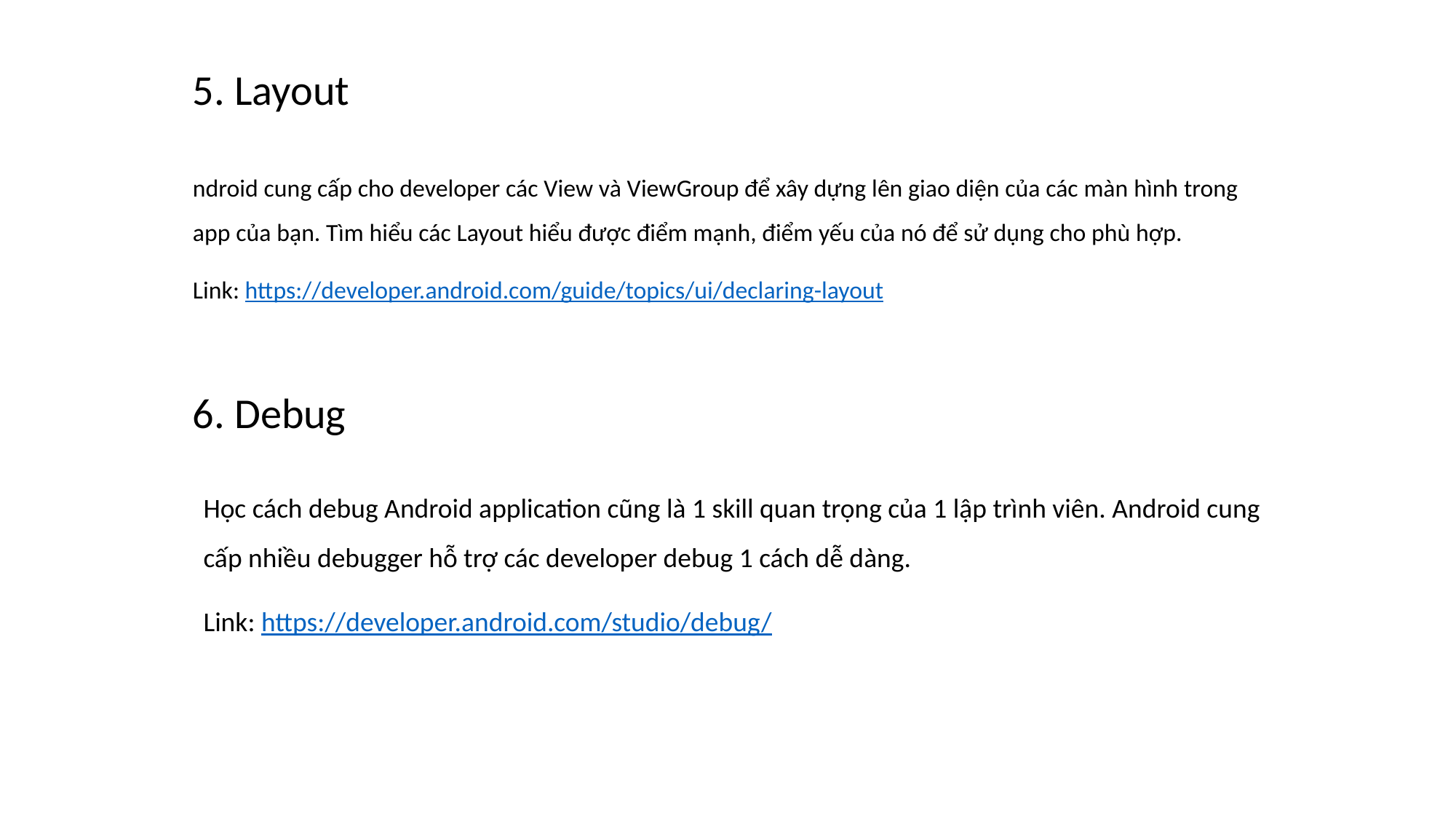

# 5. Layout
ndroid cung cấp cho developer các View và ViewGroup để xây dựng lên giao diện của các màn hình trong app của bạn. Tìm hiểu các Layout hiểu được điểm mạnh, điểm yếu của nó để sử dụng cho phù hợp.
Link: https://developer.android.com/guide/topics/ui/declaring-layout
6. Debug
Học cách debug Android application cũng là 1 skill quan trọng của 1 lập trình viên. Android cung cấp nhiều debugger hỗ trợ các developer debug 1 cách dễ dàng.
Link: https://developer.android.com/studio/debug/